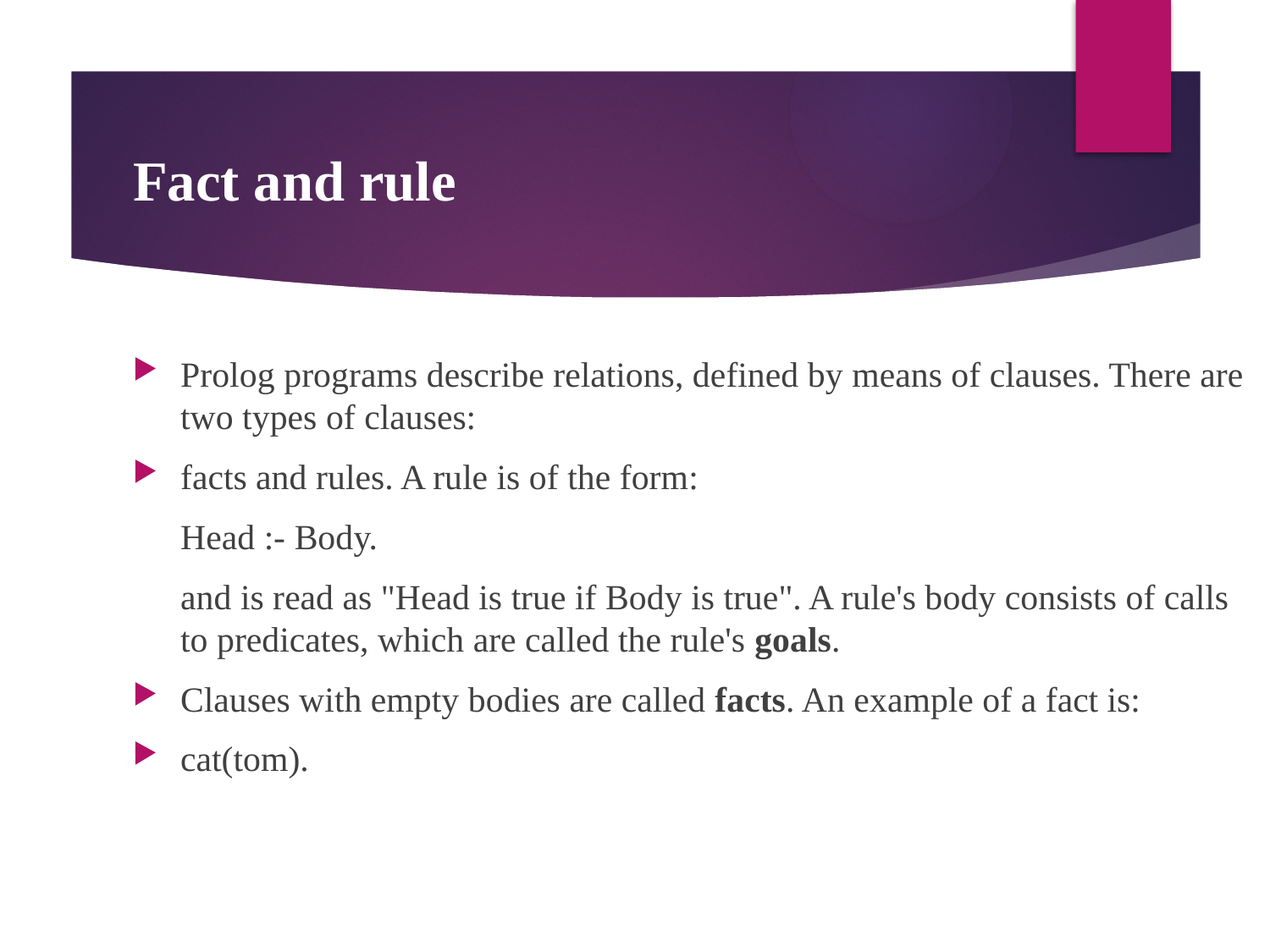

# Fact and rule
Prolog programs describe relations, defined by means of clauses. There are two types of clauses:
facts and rules. A rule is of the form:
	Head :- Body.
	and is read as "Head is true if Body is true". A rule's body consists of calls to predicates, which are called the rule's goals.
Clauses with empty bodies are called facts. An example of a fact is:
cat(tom).